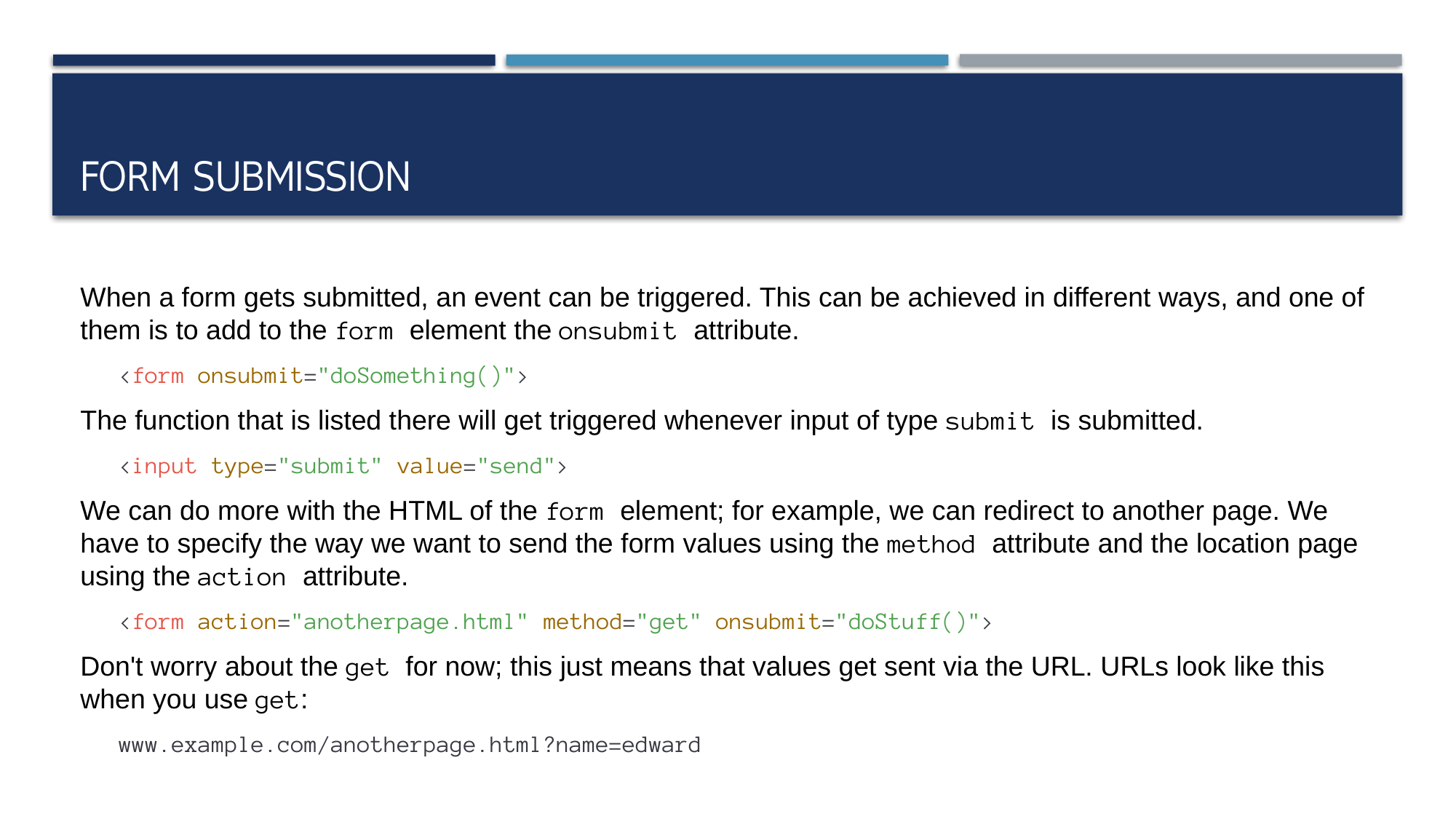

# Form submission
When a form gets submitted, an event can be triggered. This can be achieved in different ways, and one of them is to add to the form element the onsubmit attribute.
<form onsubmit="doSomething()">
The function that is listed there will get triggered whenever input of type submit is submitted.
<input type="submit" value="send">
We can do more with the HTML of the form element; for example, we can redirect to another page. We have to specify the way we want to send the form values using the method attribute and the location page using the action attribute.
<form action="anotherpage.html" method="get" onsubmit="doStuff()">
Don't worry about the get for now; this just means that values get sent via the URL. URLs look like this when you use get:
www.example.com/anotherpage.html?name=edward